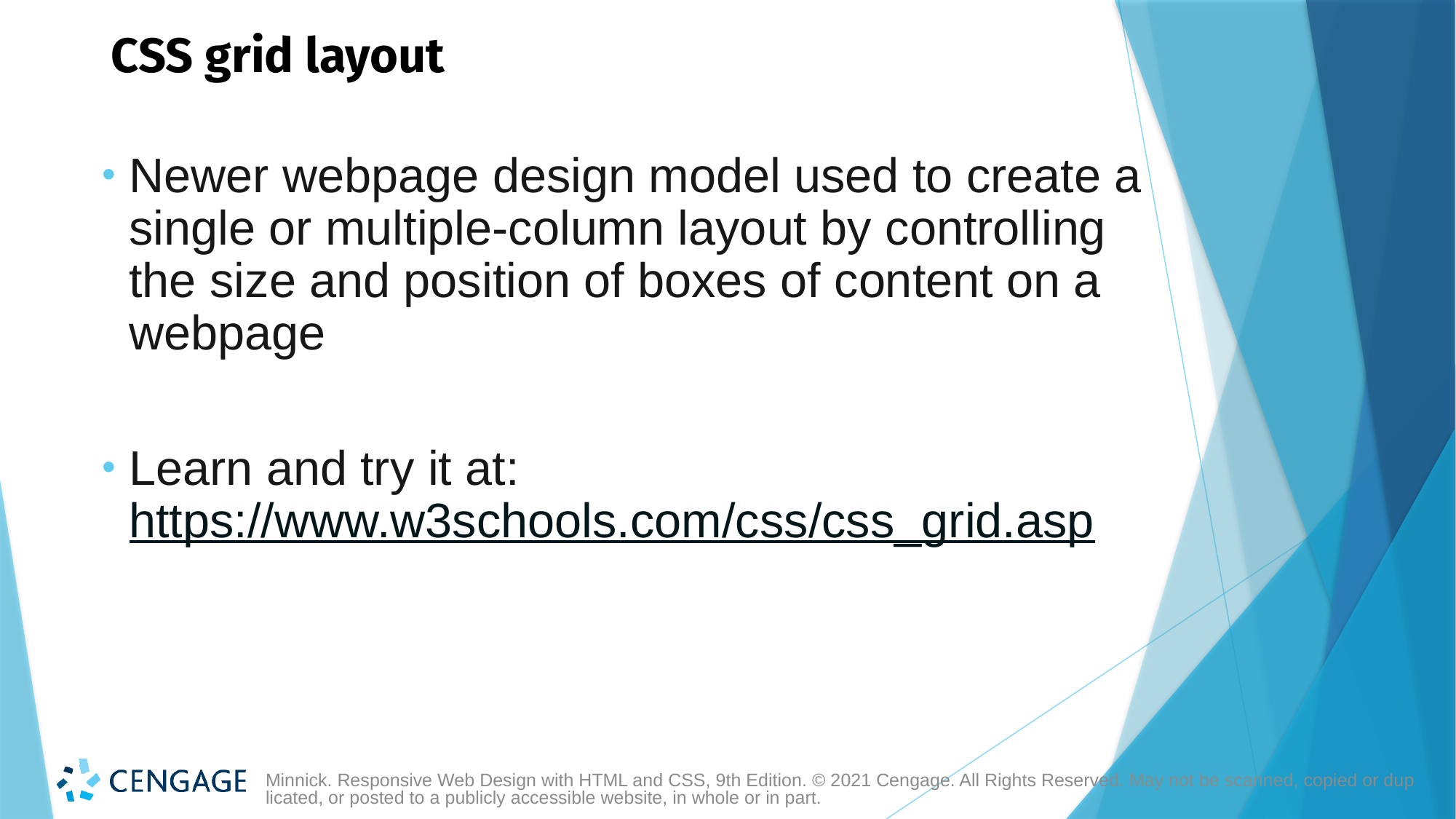

# CSS grid layout
Newer webpage design model used to create a single or multiple-column layout by controlling the size and position of boxes of content on a webpage

Learn and try it at: https://www.w3schools.com/css/css_grid.asp

Minnick. Responsive Web Design with HTML and CSS, 9th Edition. © 2021 Cengage. All Rights Reserved. May not be scanned, copied or duplicated, or posted to a publicly accessible website, in whole or in part.